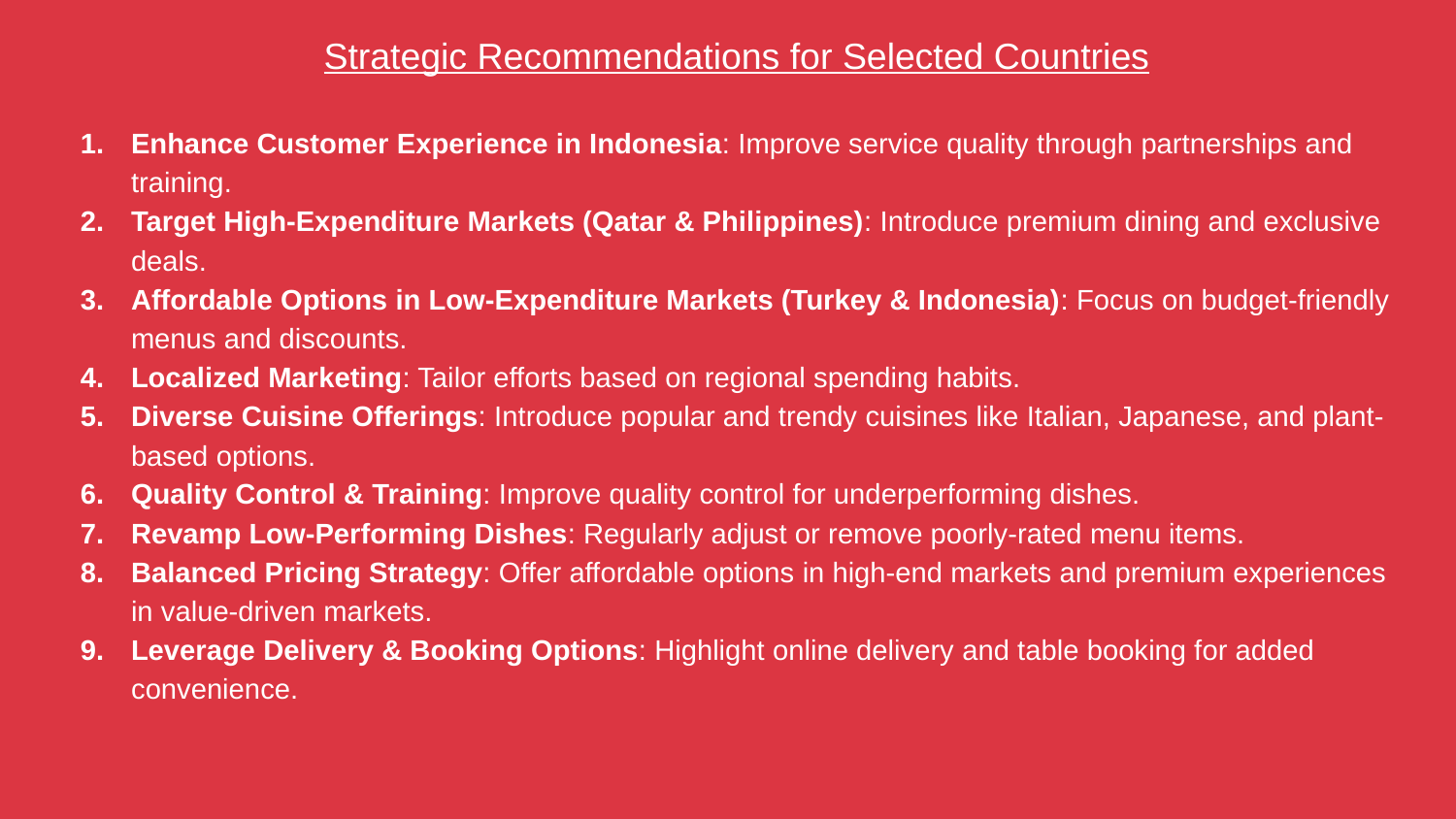

Strategic Recommendations for Selected Countries

Enhance Customer Experience in Indonesia: Improve service quality through partnerships and training.
Target High-Expenditure Markets (Qatar & Philippines): Introduce premium dining and exclusive deals.
Affordable Options in Low-Expenditure Markets (Turkey & Indonesia): Focus on budget-friendly menus and discounts.
Localized Marketing: Tailor efforts based on regional spending habits.
Diverse Cuisine Offerings: Introduce popular and trendy cuisines like Italian, Japanese, and plant-based options.
Quality Control & Training: Improve quality control for underperforming dishes.
Revamp Low-Performing Dishes: Regularly adjust or remove poorly-rated menu items.
Balanced Pricing Strategy: Offer affordable options in high-end markets and premium experiences in value-driven markets.
Leverage Delivery & Booking Options: Highlight online delivery and table booking for added convenience.